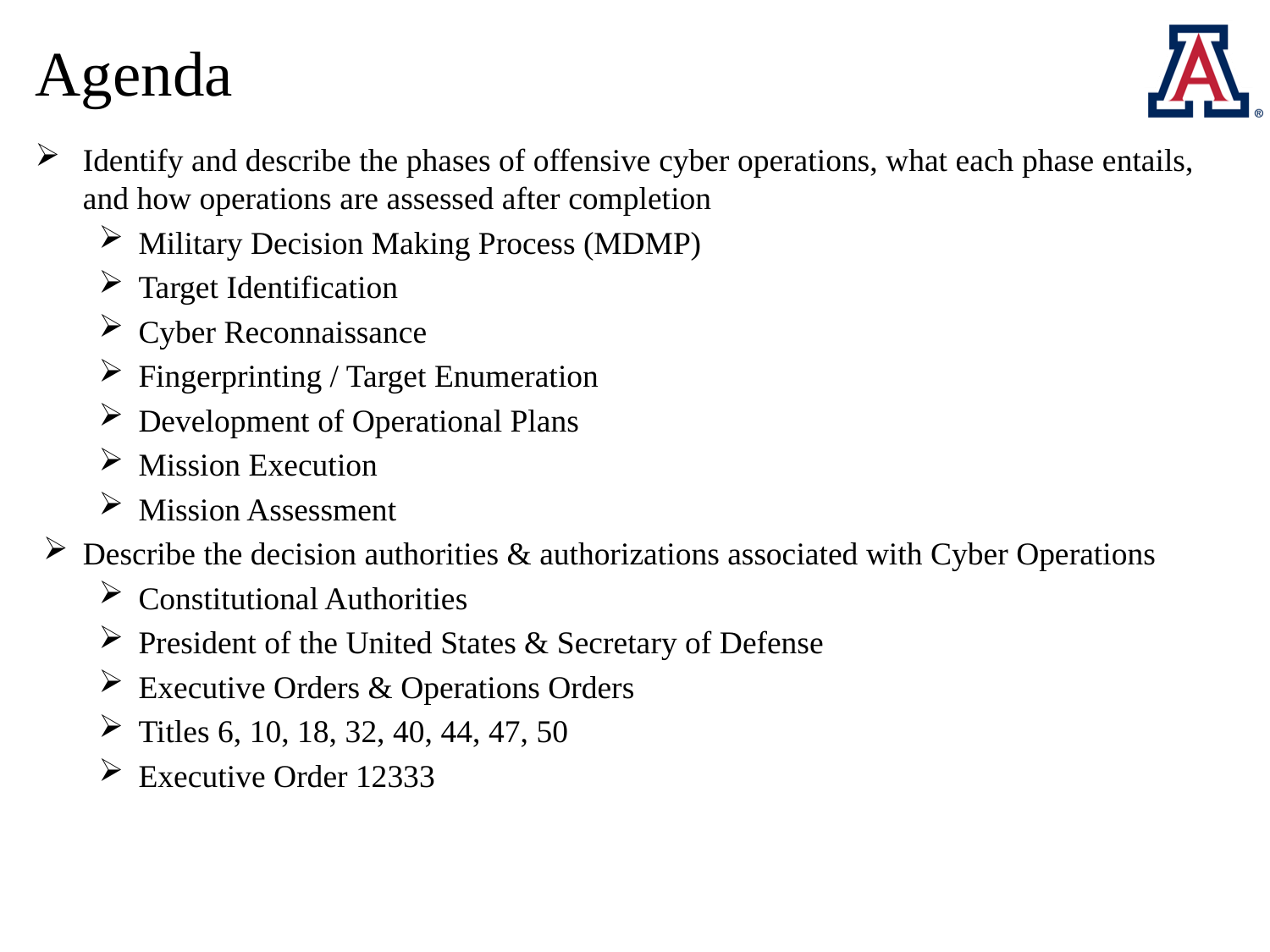

# Agenda
Identify and describe the phases of offensive cyber operations, what each phase entails, and how operations are assessed after completion
Military Decision Making Process (MDMP)
Target Identification
Cyber Reconnaissance
Fingerprinting / Target Enumeration
Development of Operational Plans
Mission Execution
Mission Assessment
Describe the decision authorities & authorizations associated with Cyber Operations
Constitutional Authorities
President of the United States & Secretary of Defense
Executive Orders & Operations Orders
Titles 6, 10, 18, 32, 40, 44, 47, 50
Executive Order 12333